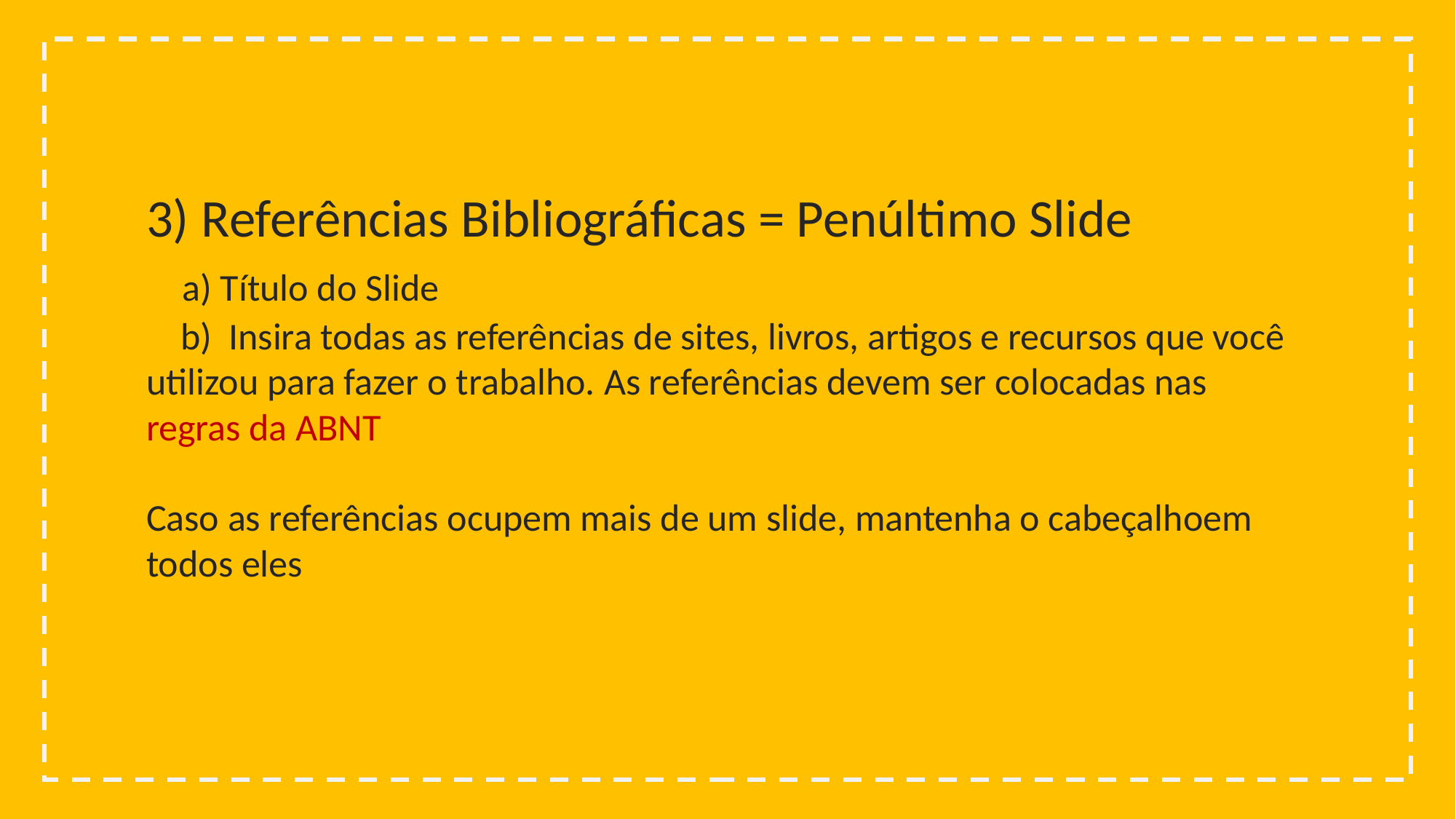

3) Referências Bibliográficas = Penúltimo Slide
   a) Título do Slide
    b)  Insira todas as referências de sites, livros, artigos e recursos que você utilizou para fazer o trabalho. As referências devem ser colocadas nas regras da ABNT

Caso as referências ocupem mais de um slide, mantenha o cabeçalhoem todos eles